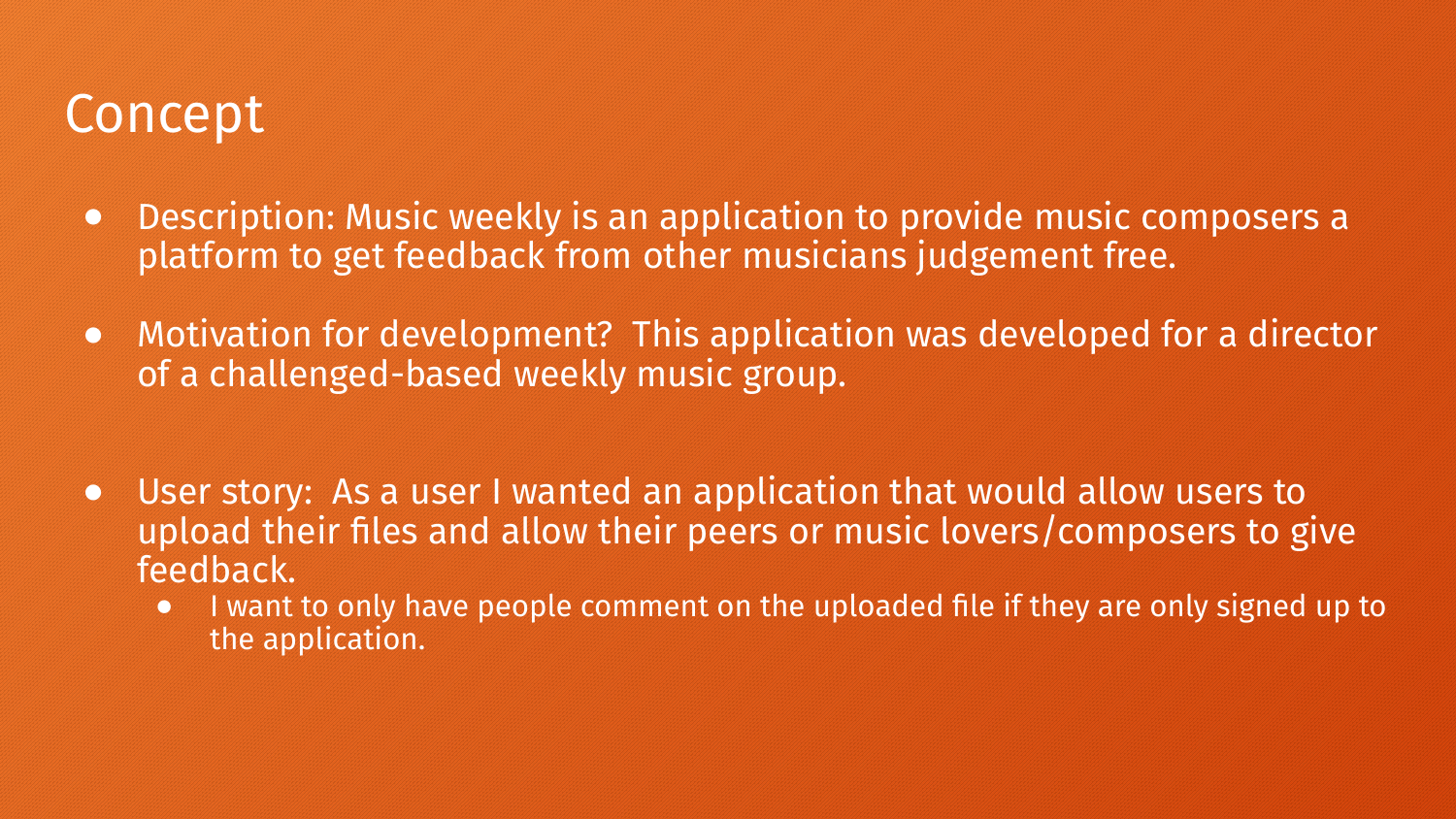

# Concept
Description: Music weekly is an application to provide music composers a platform to get feedback from other musicians judgement free.

Motivation for development?  This application was developed for a director of a challenged-based weekly music group.

User story:  As a user I wanted an application that would allow users to upload their files and allow their peers or music lovers/composers to give feedback.
I want to only have people comment on the uploaded file if they are only signed up to the application.